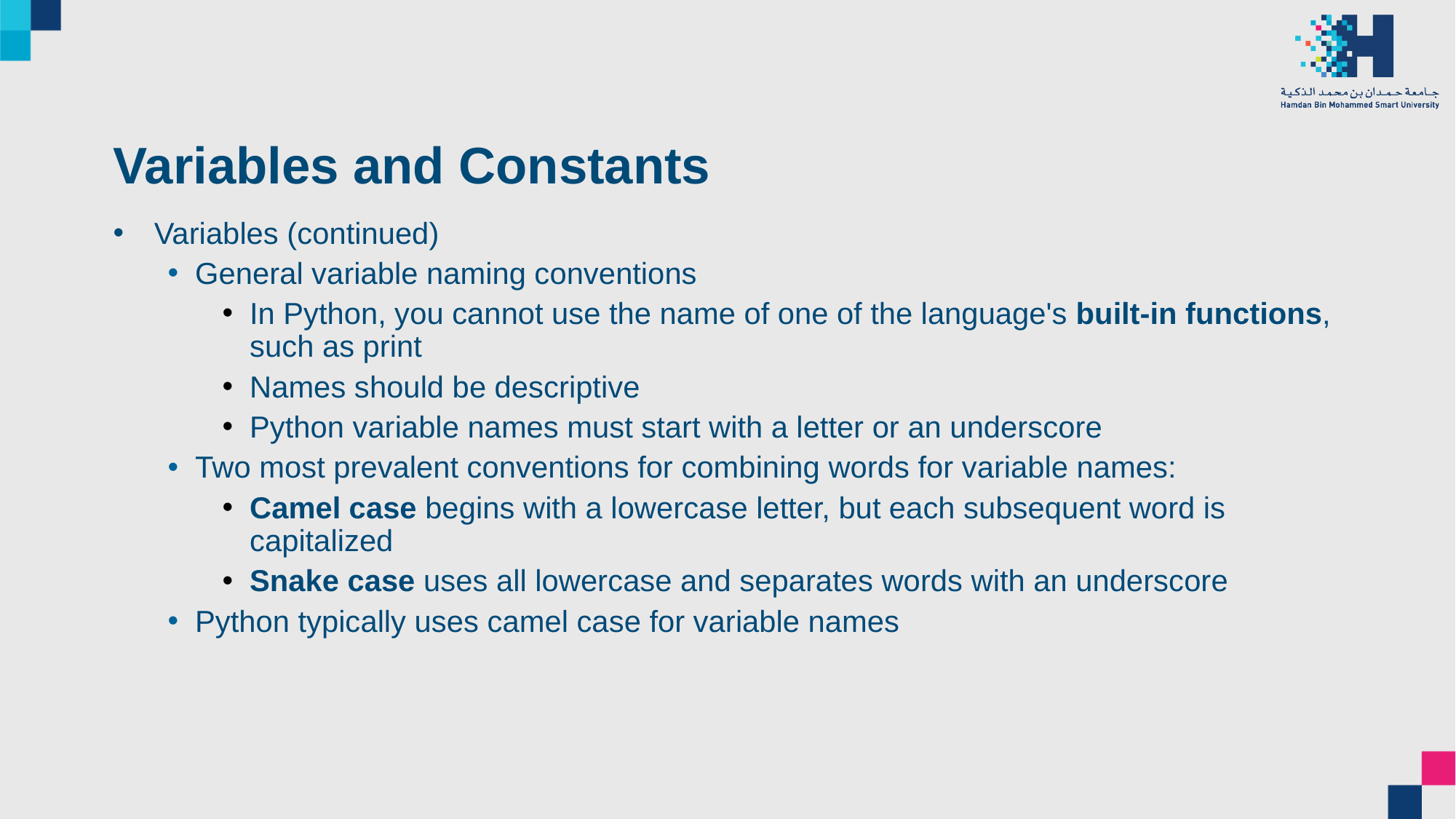

# Variables and Constants
Variables (continued)
General variable naming conventions
In Python, you cannot use the name of one of the language's built-in functions, such as print
Names should be descriptive
Python variable names must start with a letter or an underscore
Two most prevalent conventions for combining words for variable names:
Camel case begins with a lowercase letter, but each subsequent word is capitalized
Snake case uses all lowercase and separates words with an underscore
Python typically uses camel case for variable names